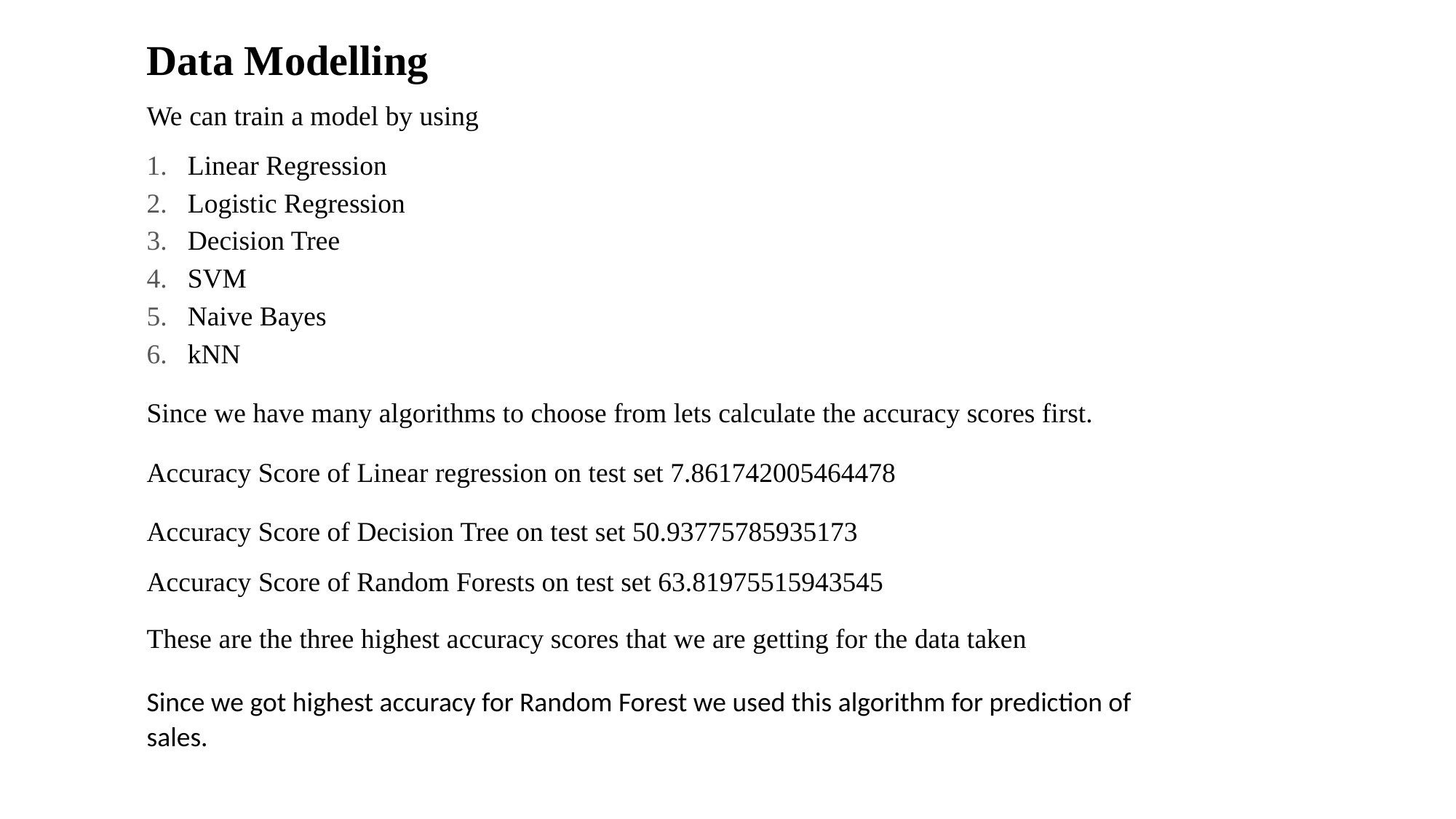

Data Modelling
We can train a model by using
Linear Regression
Logistic Regression
Decision Tree
SVM
Naive Bayes
kNN
Since we have many algorithms to choose from lets calculate the accuracy scores first.
Accuracy Score of Linear regression on test set 7.861742005464478
Accuracy Score of Decision Tree on test set 50.93775785935173

Since we got highest accuracy for Random Forest we used this algorithm for prediction of sales.

Accuracy Score of Random Forests on test set 63.81975515943545
These are the three highest accuracy scores that we are getting for the data taken